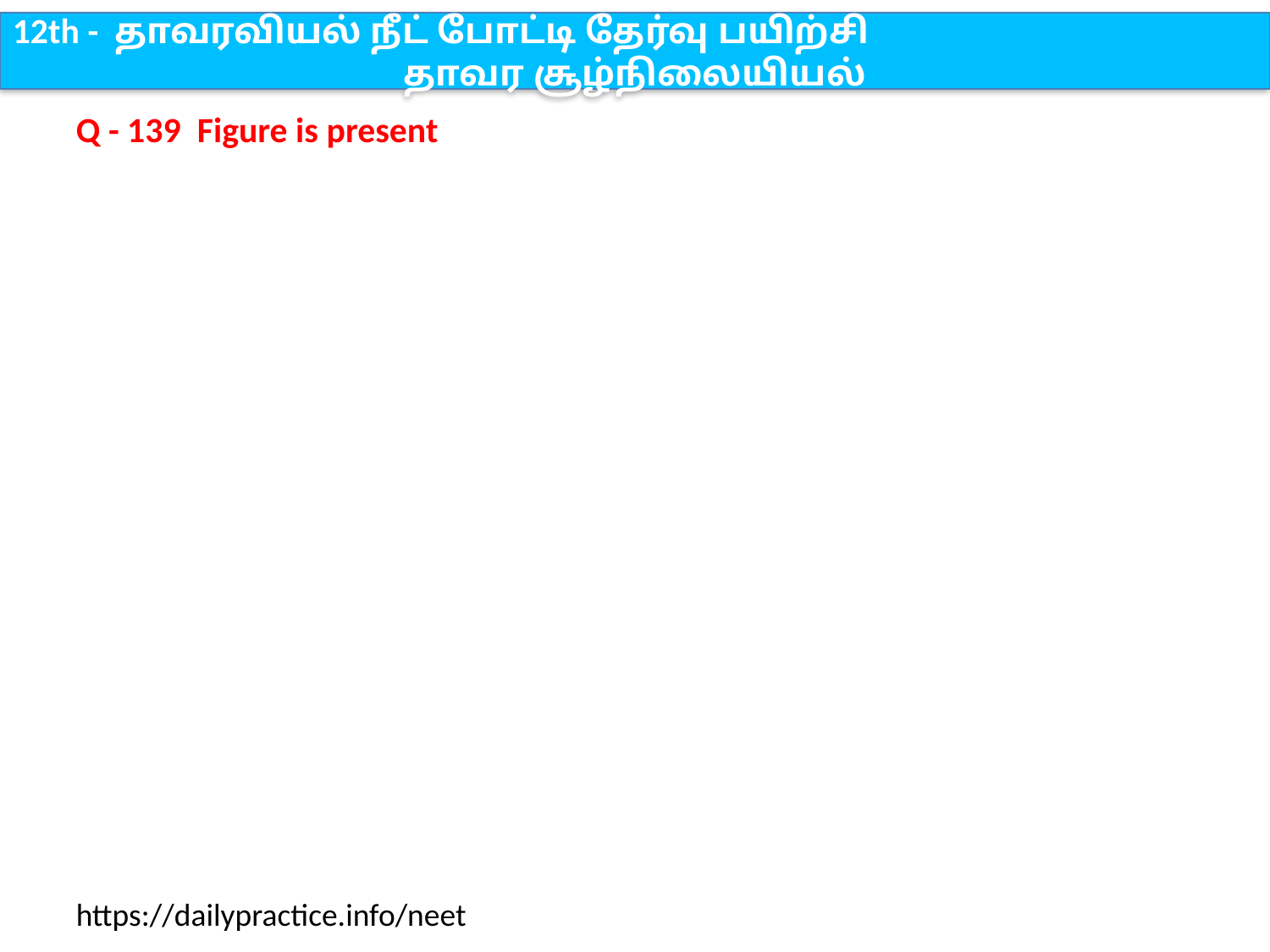

12th -  தாவரவியல் நீட் போட்டி தேர்வு பயிற்சி
தாவர சூழ்நிலையியல்

Q - 139  Figure is present

https://dailypractice.info/neet